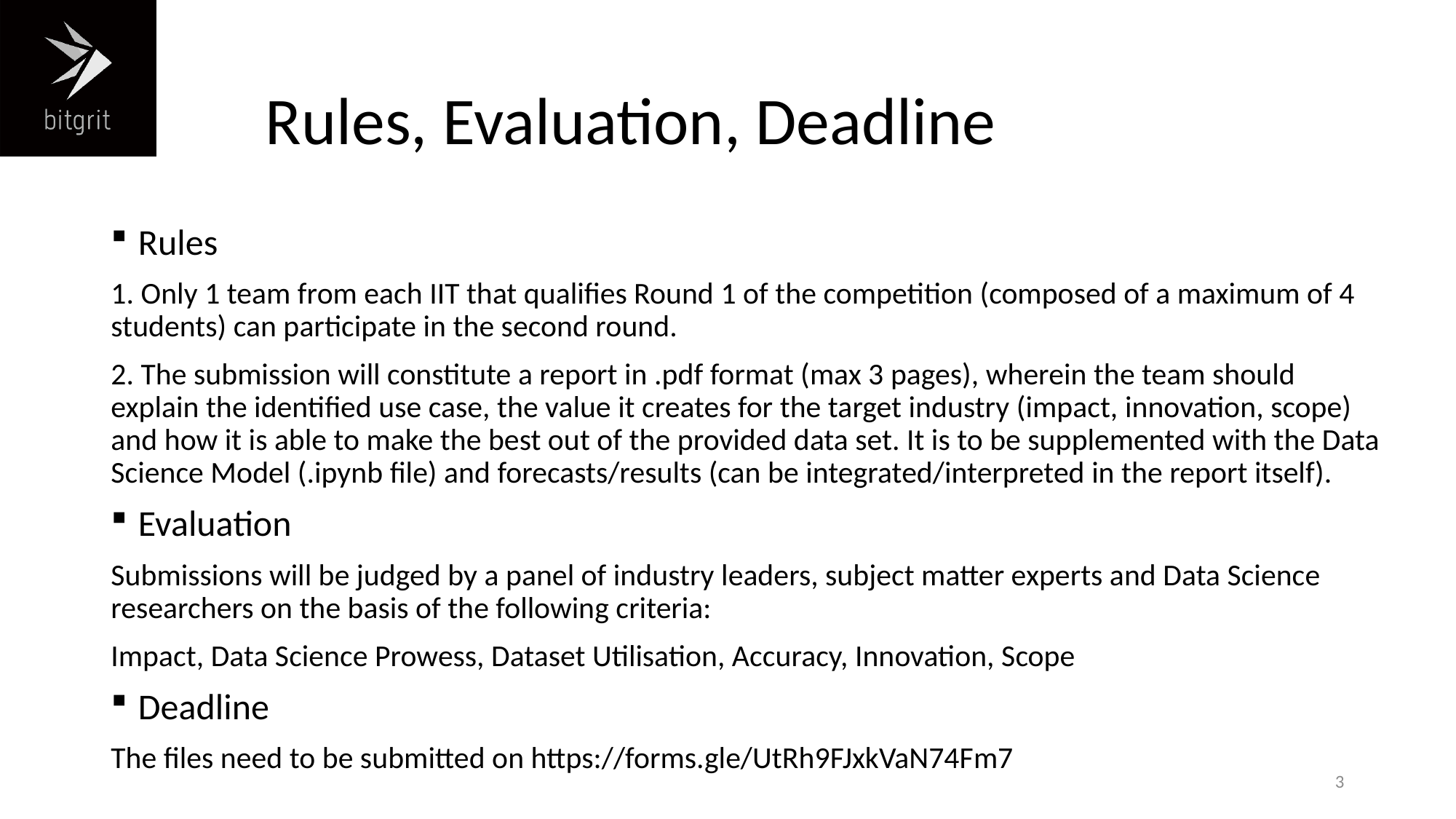

# Rules, Evaluation, Deadline
Rules
1. Only 1 team from each IIT that qualifies Round 1 of the competition (composed of a maximum of 4 students) can participate in the second round.
2. The submission will constitute a report in .pdf format (max 3 pages), wherein the team should explain the identified use case, the value it creates for the target industry (impact, innovation, scope) and how it is able to make the best out of the provided data set. It is to be supplemented with the Data Science Model (.ipynb file) and forecasts/results (can be integrated/interpreted in the report itself).
Evaluation
Submissions will be judged by a panel of industry leaders, subject matter experts and Data Science researchers on the basis of the following criteria:
Impact, Data Science Prowess, Dataset Utilisation, Accuracy, Innovation, Scope
Deadline
The files need to be submitted on https://forms.gle/UtRh9FJxkVaN74Fm7
3